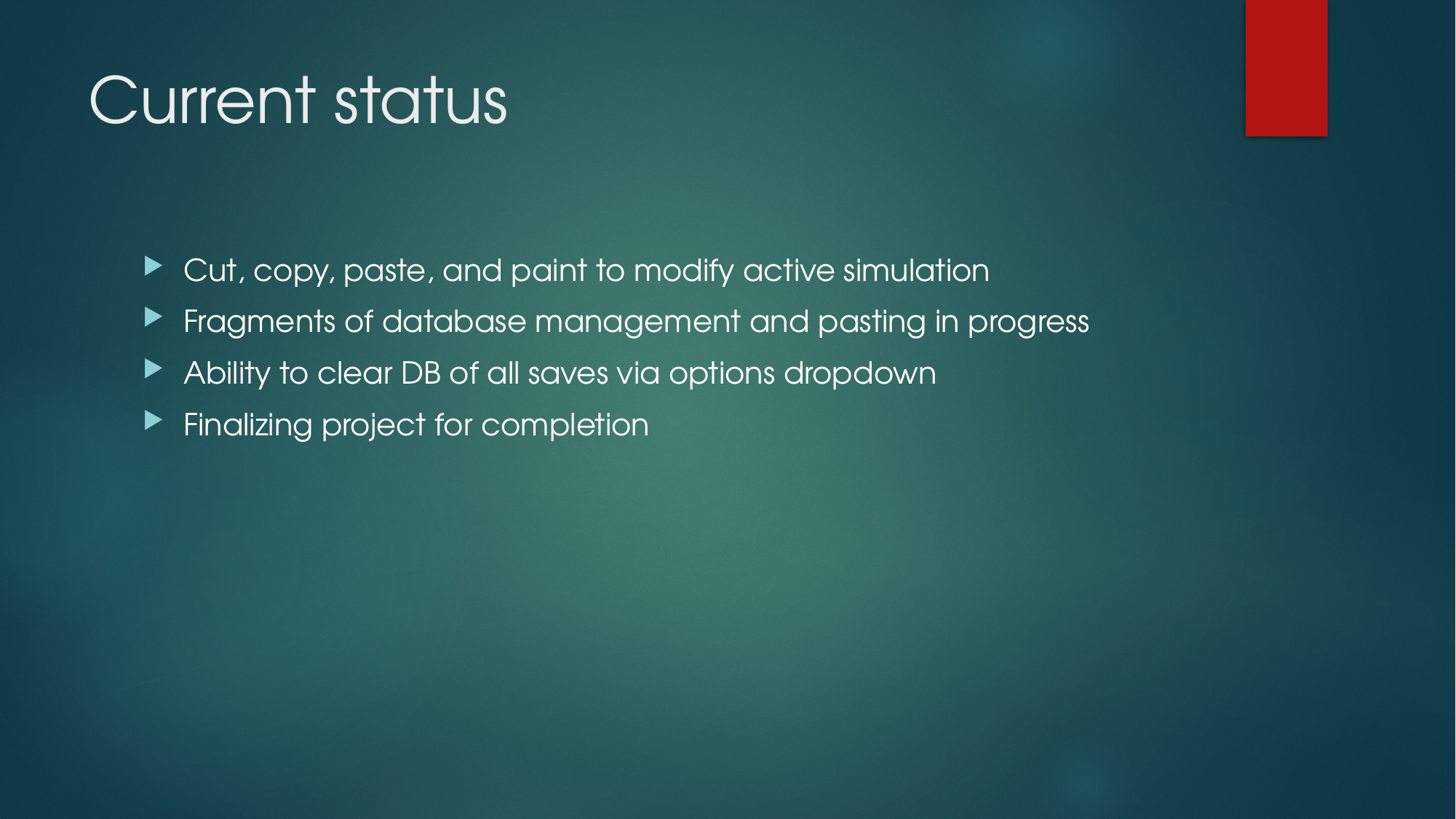

# Current status
Cut, copy, paste, and paint to modify active simulation
Fragments of database management and pasting in progress
Ability to clear DB of all saves via options dropdown
Finalizing project for completion